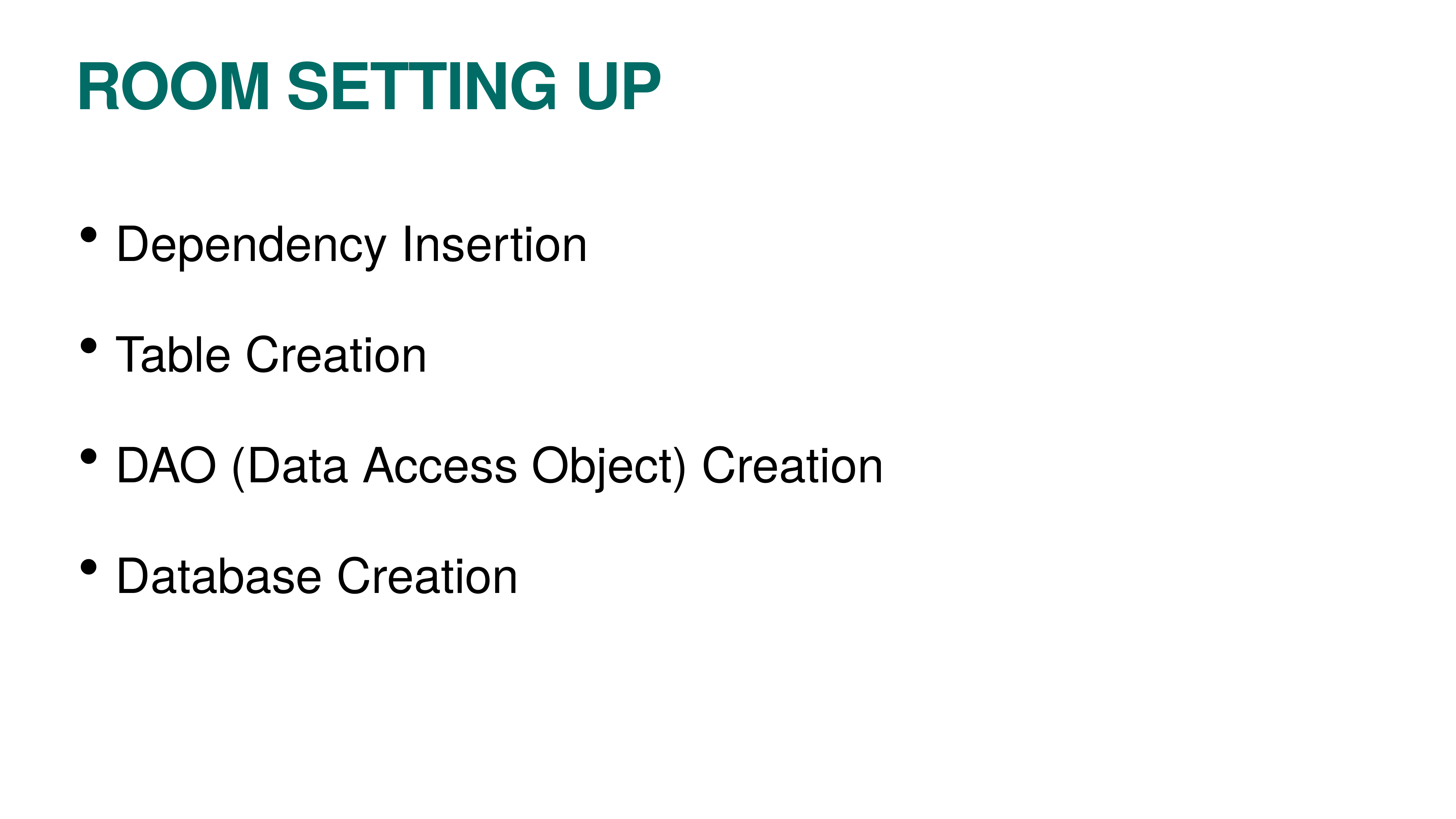

# ROOM SETTING UP
Dependency Insertion
Table Creation
DAO (Data Access Object) Creation
Database Creation